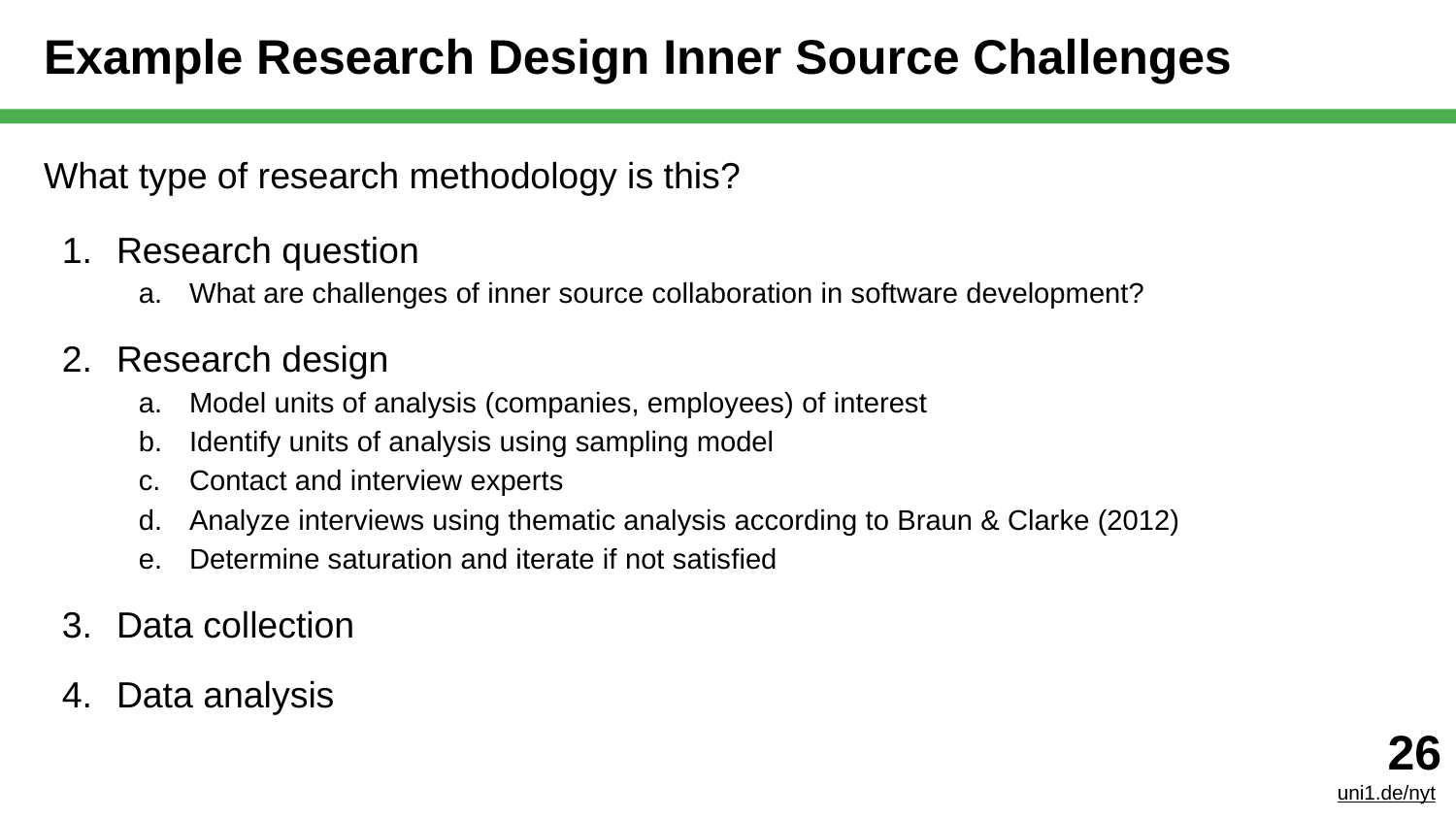

# Example Research Design Inner Source Challenges
What type of research methodology is this?
Research question
What are challenges of inner source collaboration in software development?
Research design
Model units of analysis (companies, employees) of interest
Identify units of analysis using sampling model
Contact and interview experts
Analyze interviews using thematic analysis according to Braun & Clarke (2012)
Determine saturation and iterate if not satisfied
Data collection
Data analysis

26
uni1.de/nyt